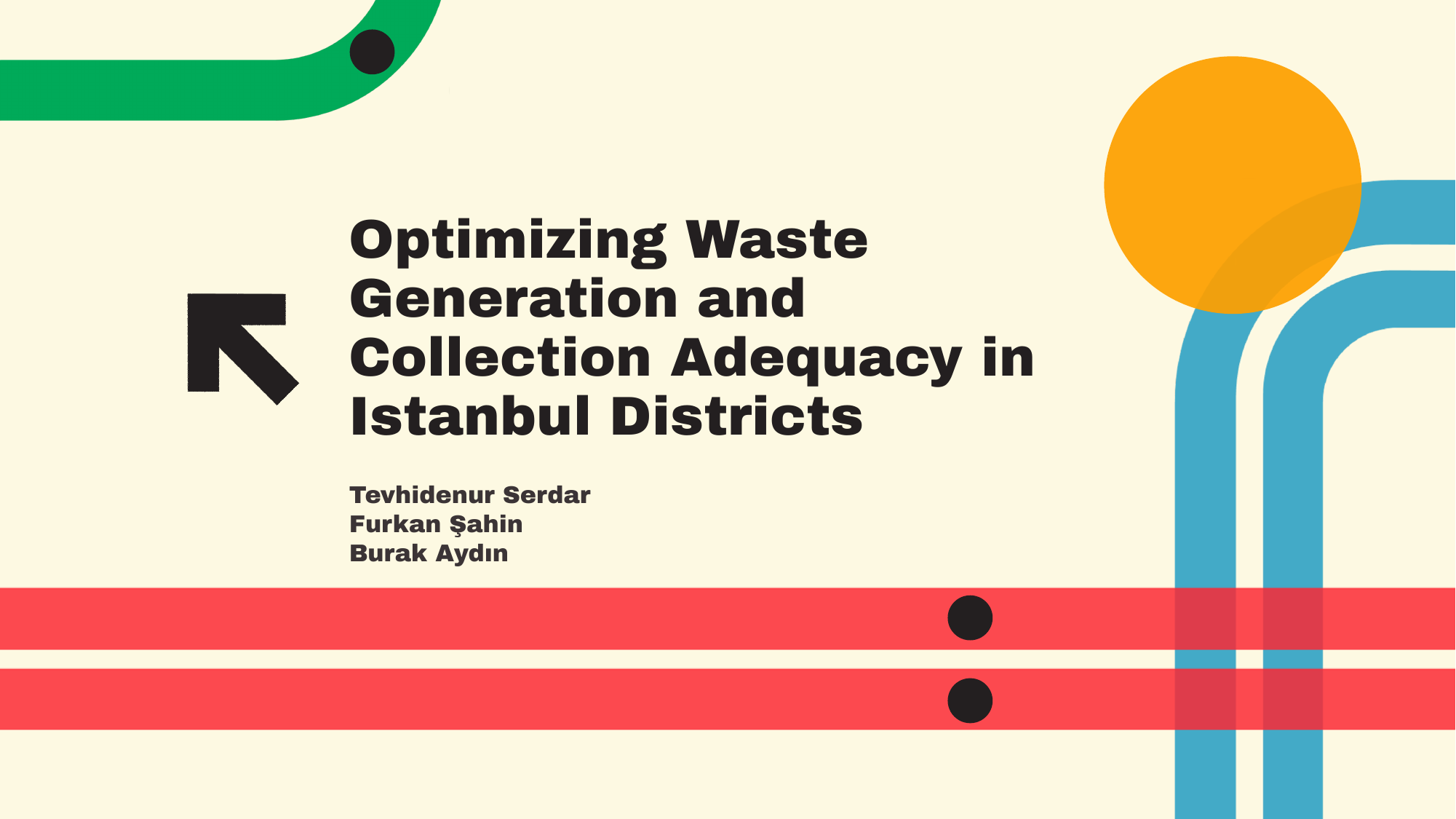

# Optimizing Waste Generation and Collection Adequacy in Istanbul Districts

Tevhidenur Serdar
Furkan Şahin
Burak Aydın